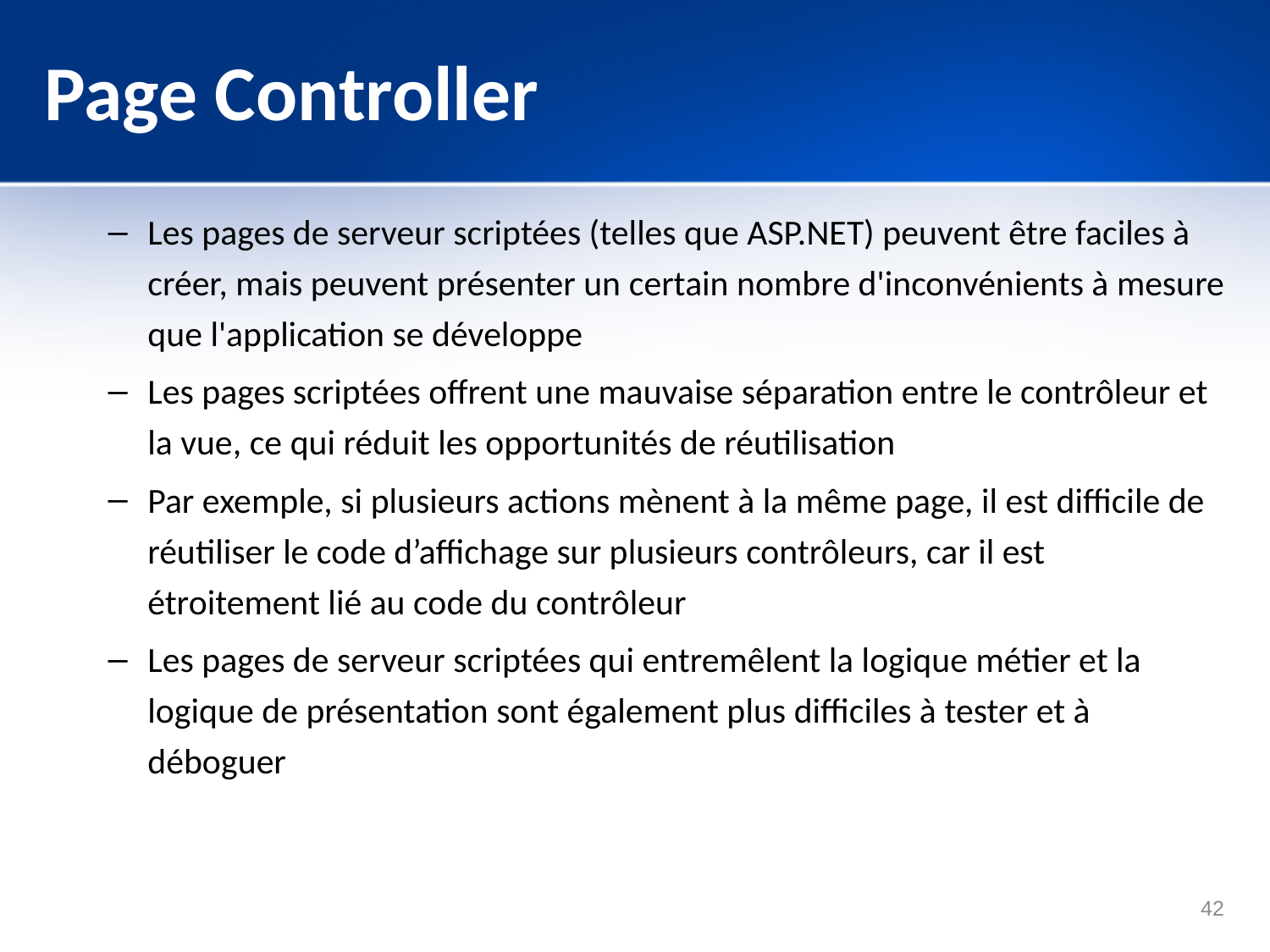

# Page Controller
Les pages de serveur scriptées (telles que ASP.NET) peuvent être faciles à créer, mais peuvent présenter un certain nombre d'inconvénients à mesure que l'application se développe
Les pages scriptées offrent une mauvaise séparation entre le contrôleur et la vue, ce qui réduit les opportunités de réutilisation
Par exemple, si plusieurs actions mènent à la même page, il est difficile de réutiliser le code d’affichage sur plusieurs contrôleurs, car il est étroitement lié au code du contrôleur
Les pages de serveur scriptées qui entremêlent la logique métier et la logique de présentation sont également plus difficiles à tester et à déboguer
42